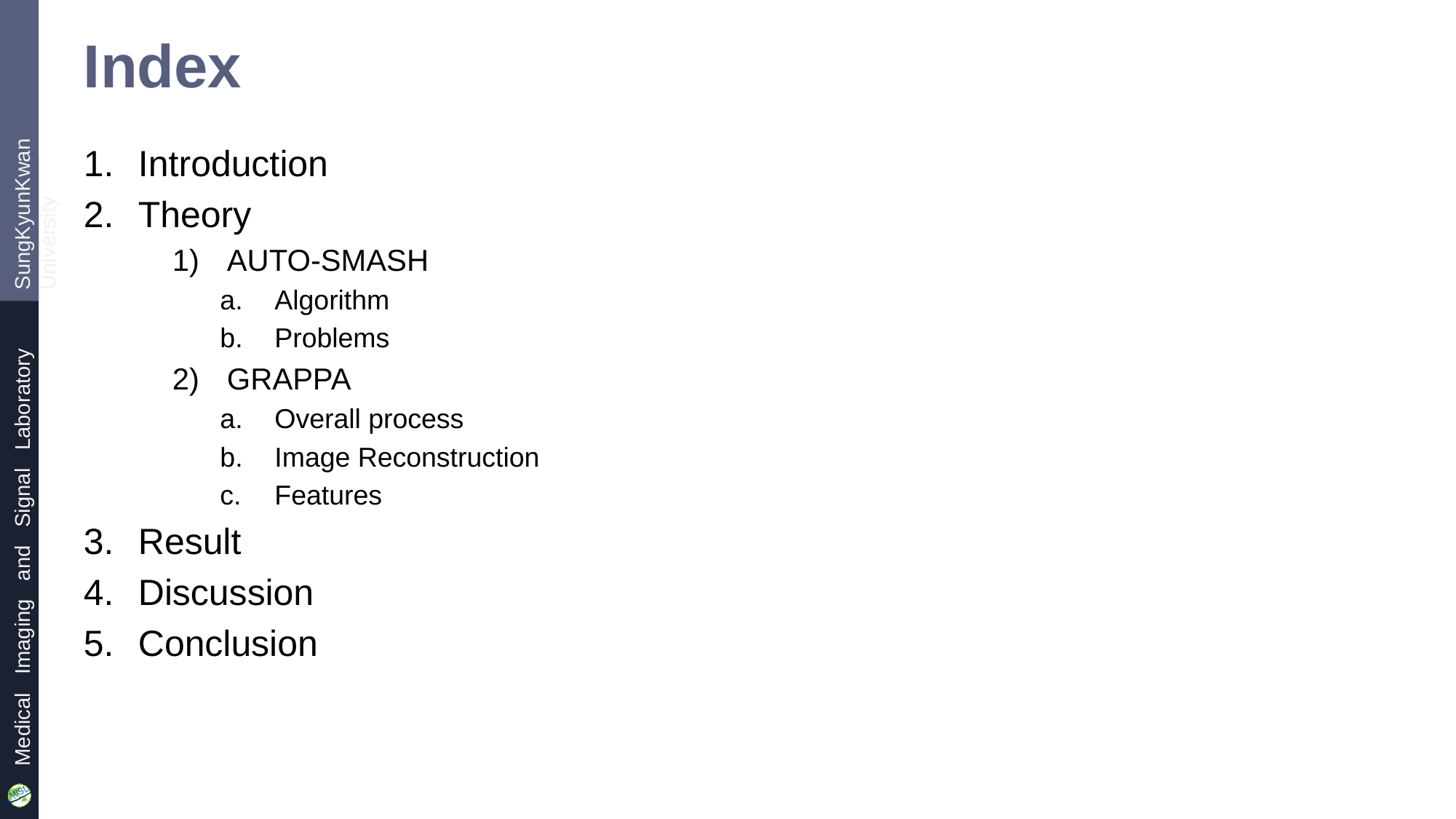

# Index
Introduction
Theory
AUTO-SMASH
Algorithm
Problems
GRAPPA
Overall process
Image Reconstruction
Features
Result
Discussion
Conclusion